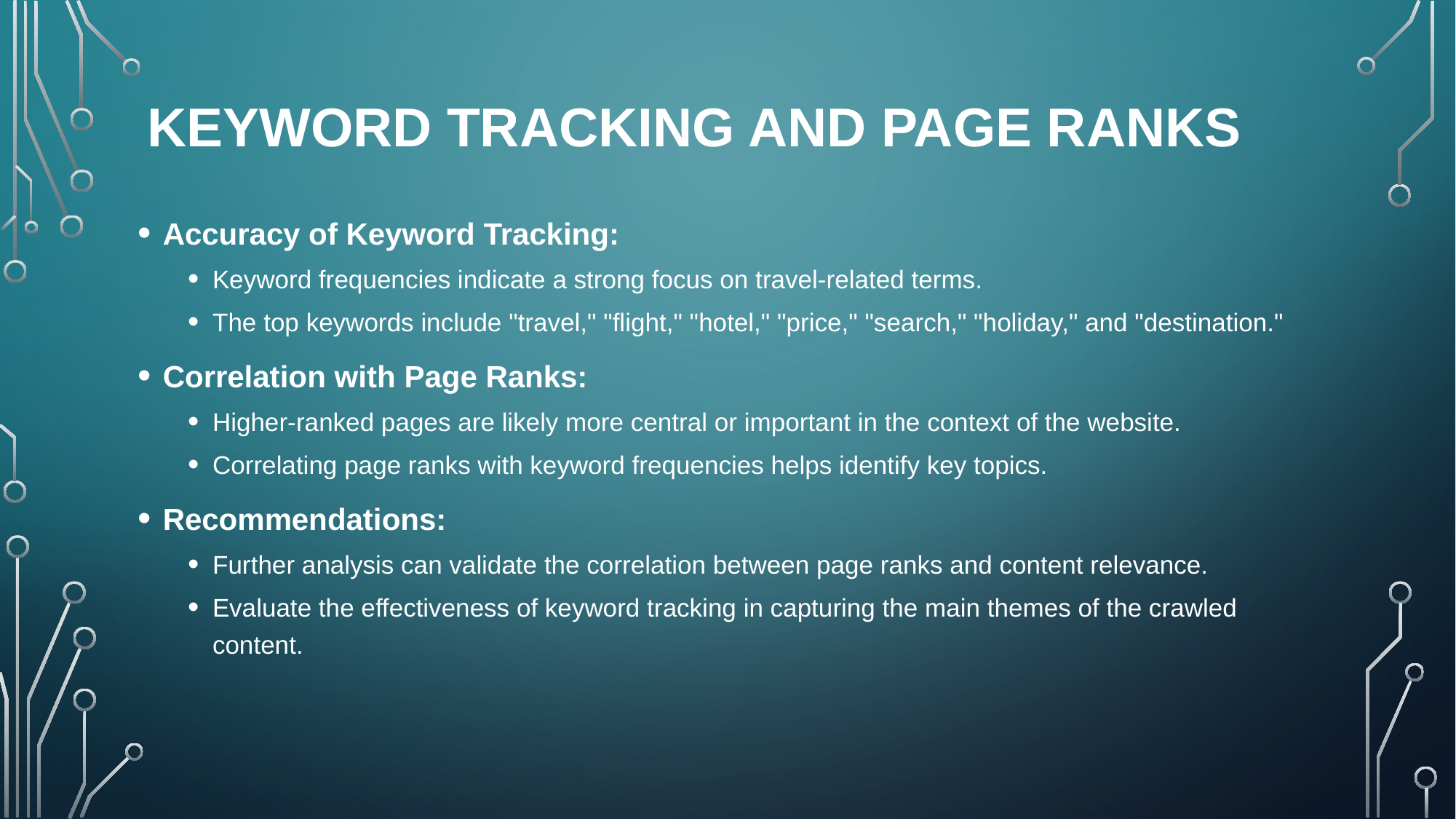

# Keyword Tracking and Page Ranks
Accuracy of Keyword Tracking:
Keyword frequencies indicate a strong focus on travel-related terms.
The top keywords include "travel," "flight," "hotel," "price," "search," "holiday," and "destination."
Correlation with Page Ranks:
Higher-ranked pages are likely more central or important in the context of the website.
Correlating page ranks with keyword frequencies helps identify key topics.
Recommendations:
Further analysis can validate the correlation between page ranks and content relevance.
Evaluate the effectiveness of keyword tracking in capturing the main themes of the crawled content.